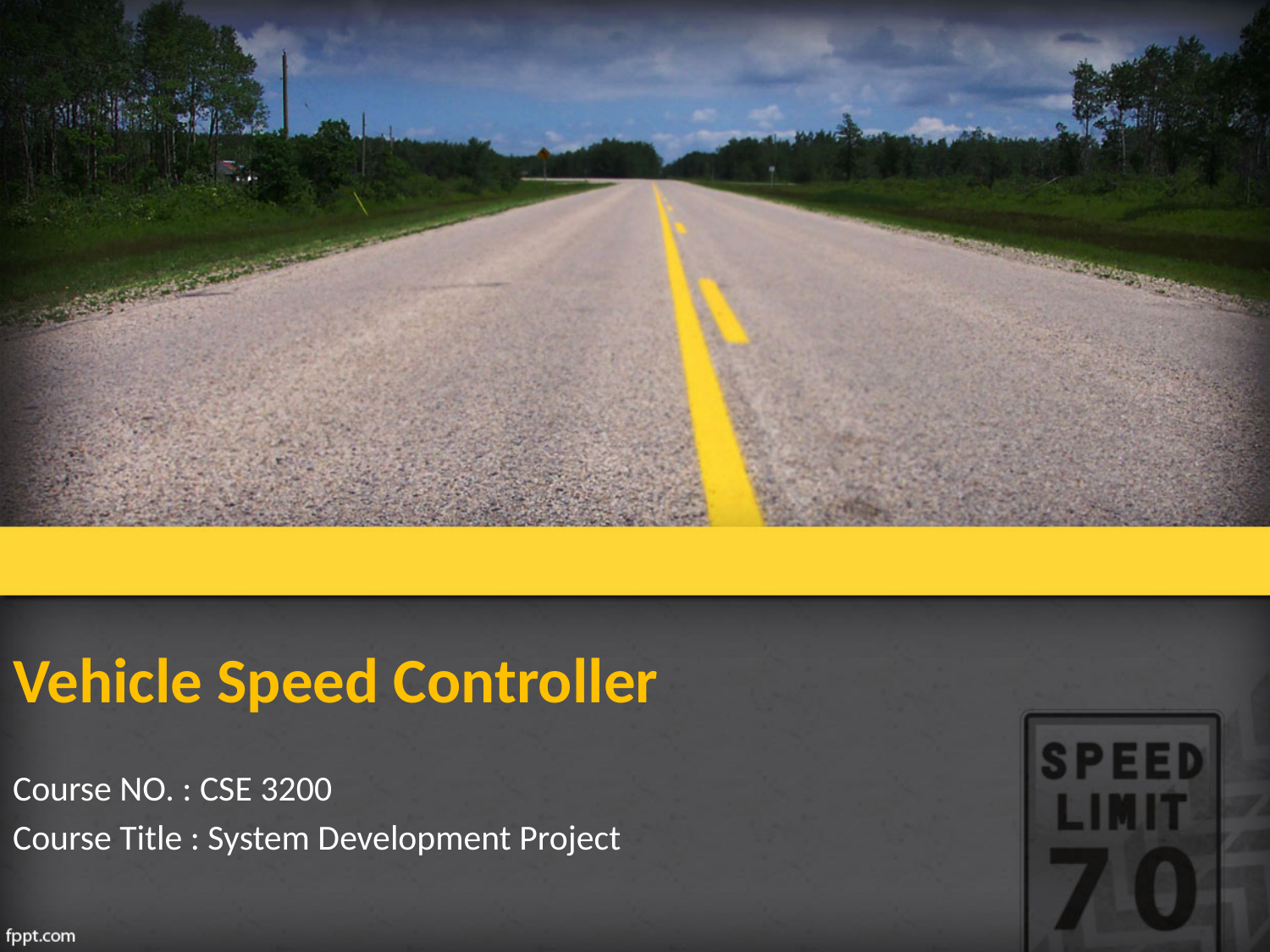

# Vehicle Speed Controller
Course NO. : CSE 3200
Course Title : System Development Project